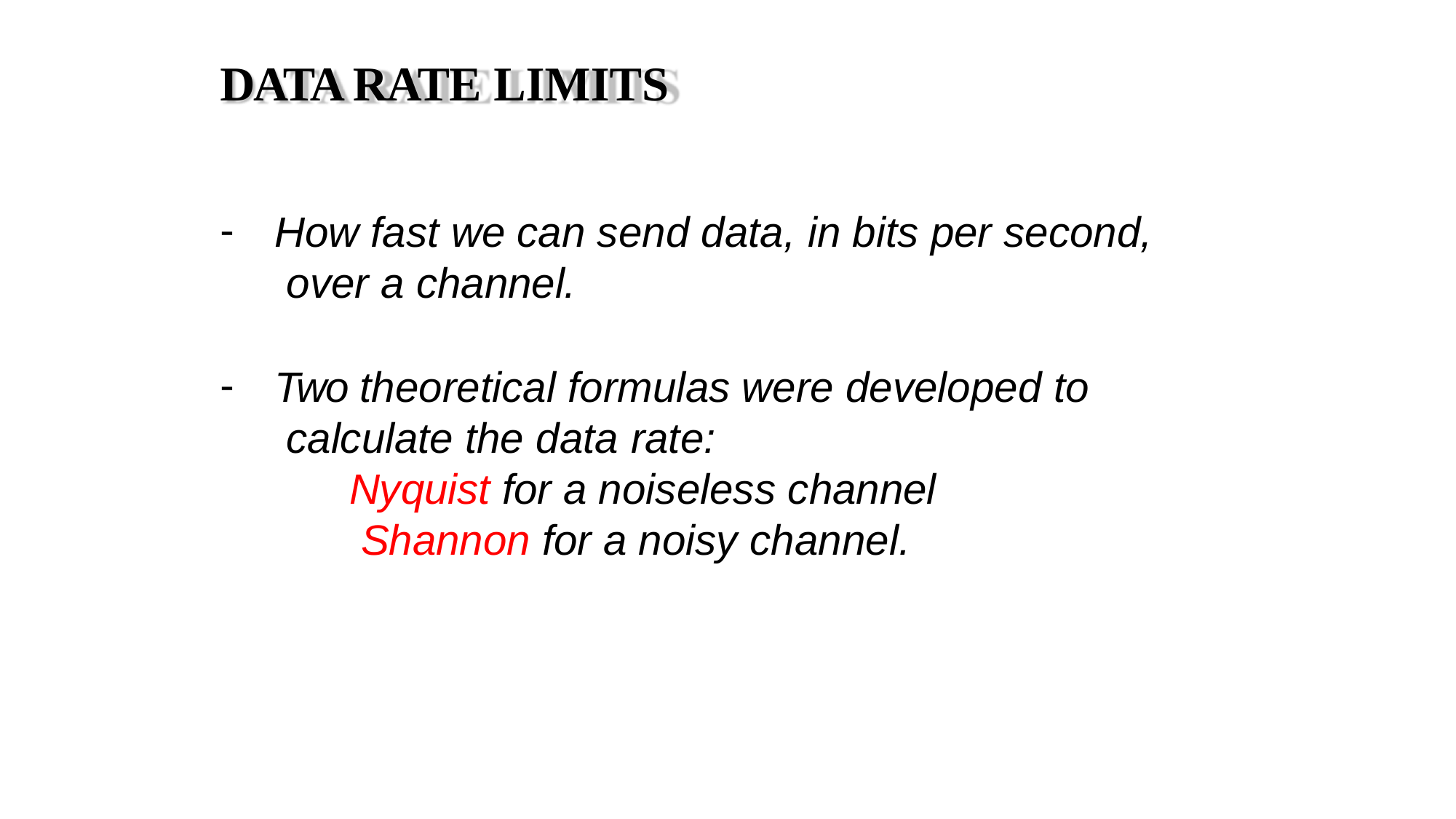

# DATA RATE LIMITS

How fast we can send data, in bits per second,  over a channel.

Two theoretical formulas were developed to  calculate the data rate:
Nyquist for a noiseless channel  Shannon for a noisy channel.